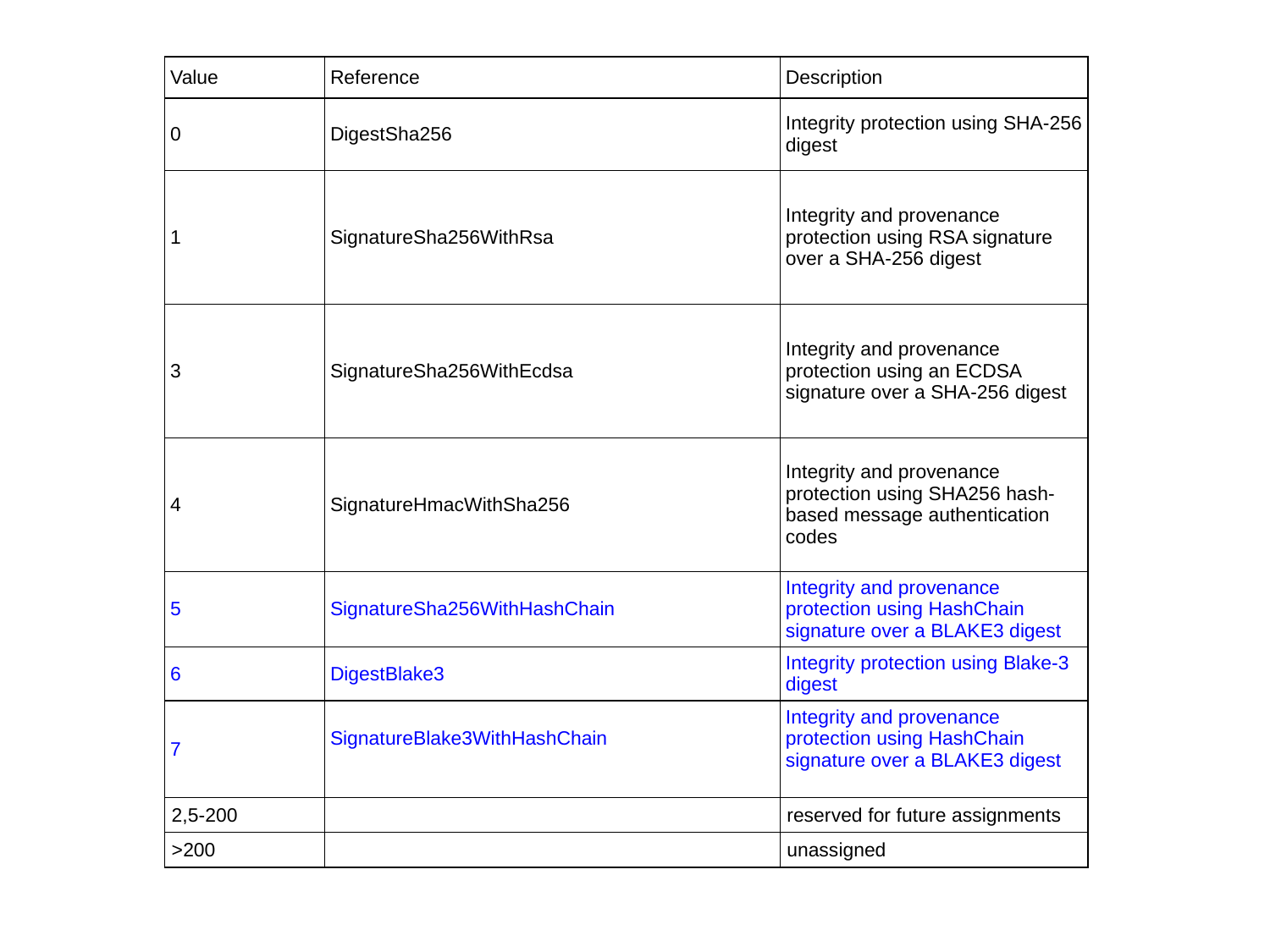

| Value | Reference | Description |
| --- | --- | --- |
| 0 | DigestSha256 | Integrity protection using SHA-256 digest |
| 1 | SignatureSha256WithRsa | Integrity and provenance protection using RSA signature over a SHA-256 digest |
| 3 | SignatureSha256WithEcdsa | Integrity and provenance protection using an ECDSA signature over a SHA-256 digest |
| 4 | SignatureHmacWithSha256 | Integrity and provenance protection using SHA256 hash-based message authentication codes |
| 5 | SignatureSha256WithHashChain | Integrity and provenance protection using HashChain signature over a BLAKE3 digest |
| 6 | DigestBlake3 | Integrity protection using Blake-3 digest |
| 7 | SignatureBlake3WithHashChain | Integrity and provenance protection using HashChain signature over a BLAKE3 digest |
| 2,5-200 |  | reserved for future assignments |
| >200 |  | unassigned |